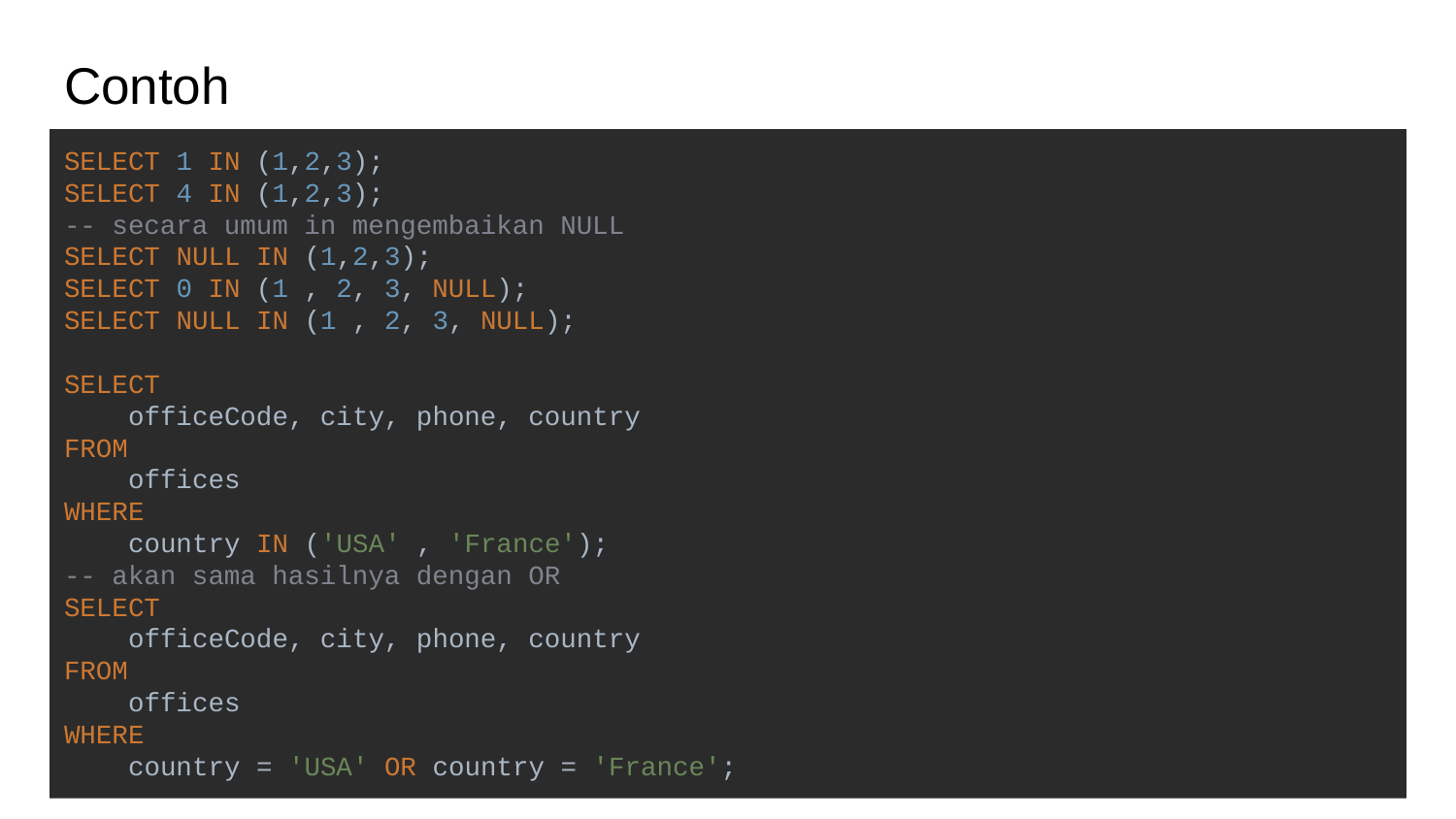

# Contoh
SELECT 1 IN (1,2,3);
SELECT 4 IN (1,2,3);
-- secara umum in mengembaikan NULL
SELECT NULL IN (1,2,3);
SELECT 0 IN (1 , 2, 3, NULL);
SELECT NULL IN (1 , 2, 3, NULL);

SELECT
    officeCode, city, phone, country
FROM
    offices
WHERE
    country IN ('USA' , 'France');
-- akan sama hasilnya dengan OR
SELECT
    officeCode, city, phone, country
FROM
    offices
WHERE
    country = 'USA' OR country = 'France';